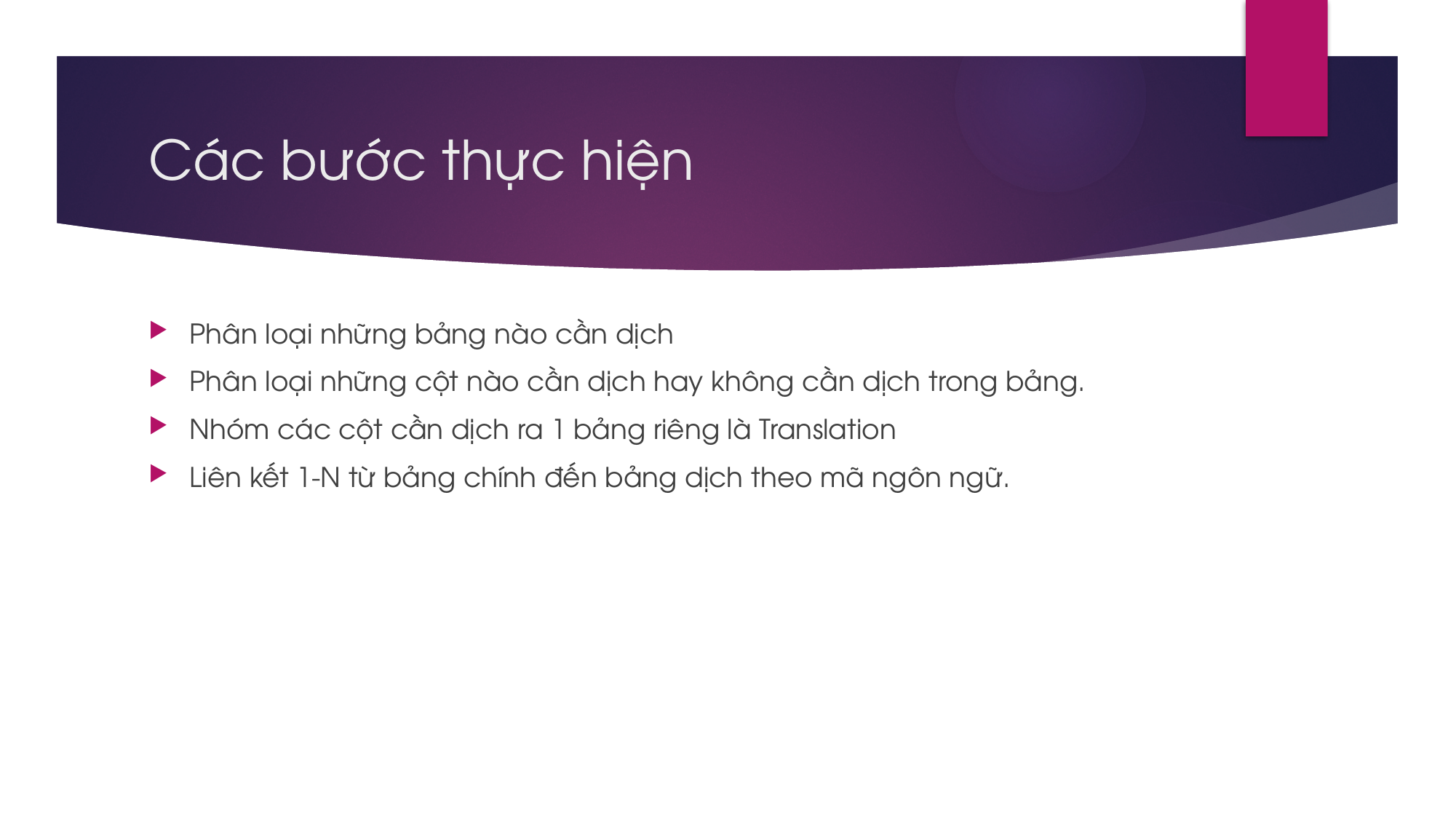

# Các bước thực hiện
Phân loại những bảng nào cần dịch
Phân loại những cột nào cần dịch hay không cần dịch trong bảng.
Nhóm các cột cần dịch ra 1 bảng riêng là Translation
Liên kết 1-N từ bảng chính đến bảng dịch theo mã ngôn ngữ.